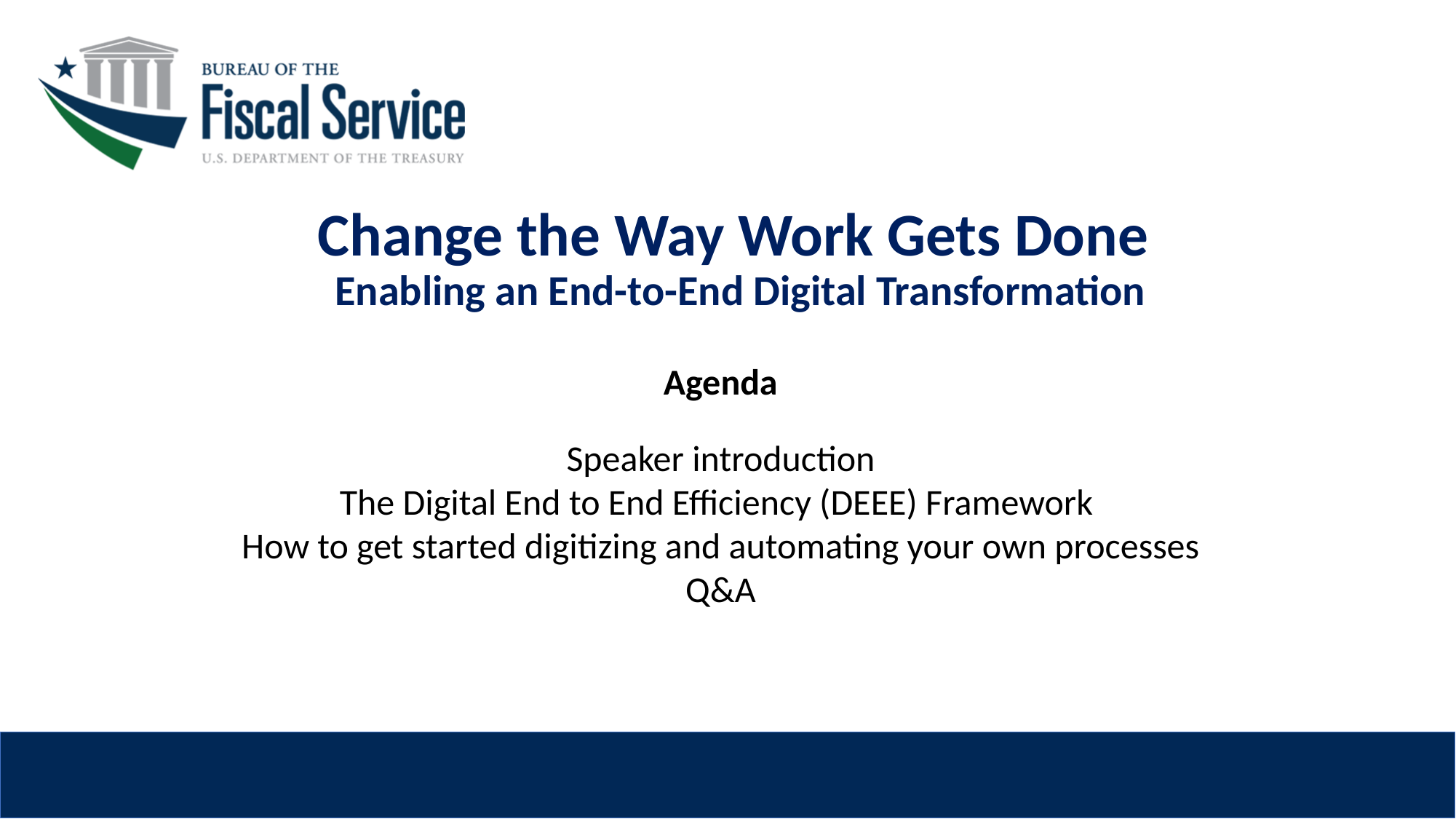

Change the Way Work Gets Done
Enabling an End-to-End Digital Transformation
Agenda

Speaker introduction
The Digital End to End Efficiency (DEEE) Framework
How to get started digitizing and automating your own processes
Q&A